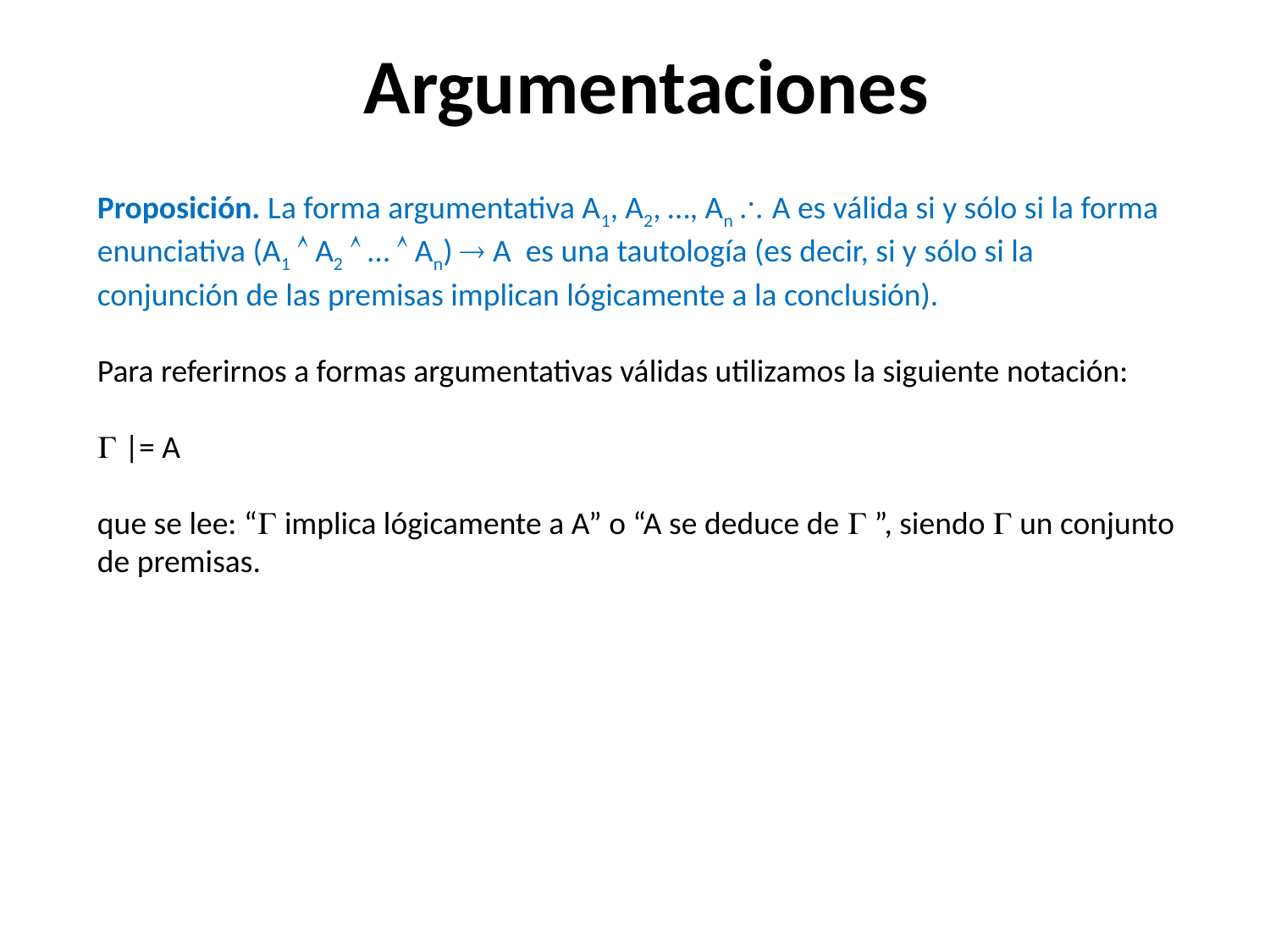

# Argumentaciones
Proposición. La forma argumentativa A1, A2, …, An ∴ A es válida si y sólo si la forma enunciativa (A1 ∧ A2 ∧ … ∧ An) → A  es una tautología (es decir, si y sólo si la conjunción de las premisas implican lógicamente a la conclusión).

Para referirnos a formas argumentativas válidas utilizamos la siguiente notación:

Γ |= A

que se lee: “Γ implica lógicamente a A” o “A se deduce de Γ ”, siendo Γ un conjunto de premisas.